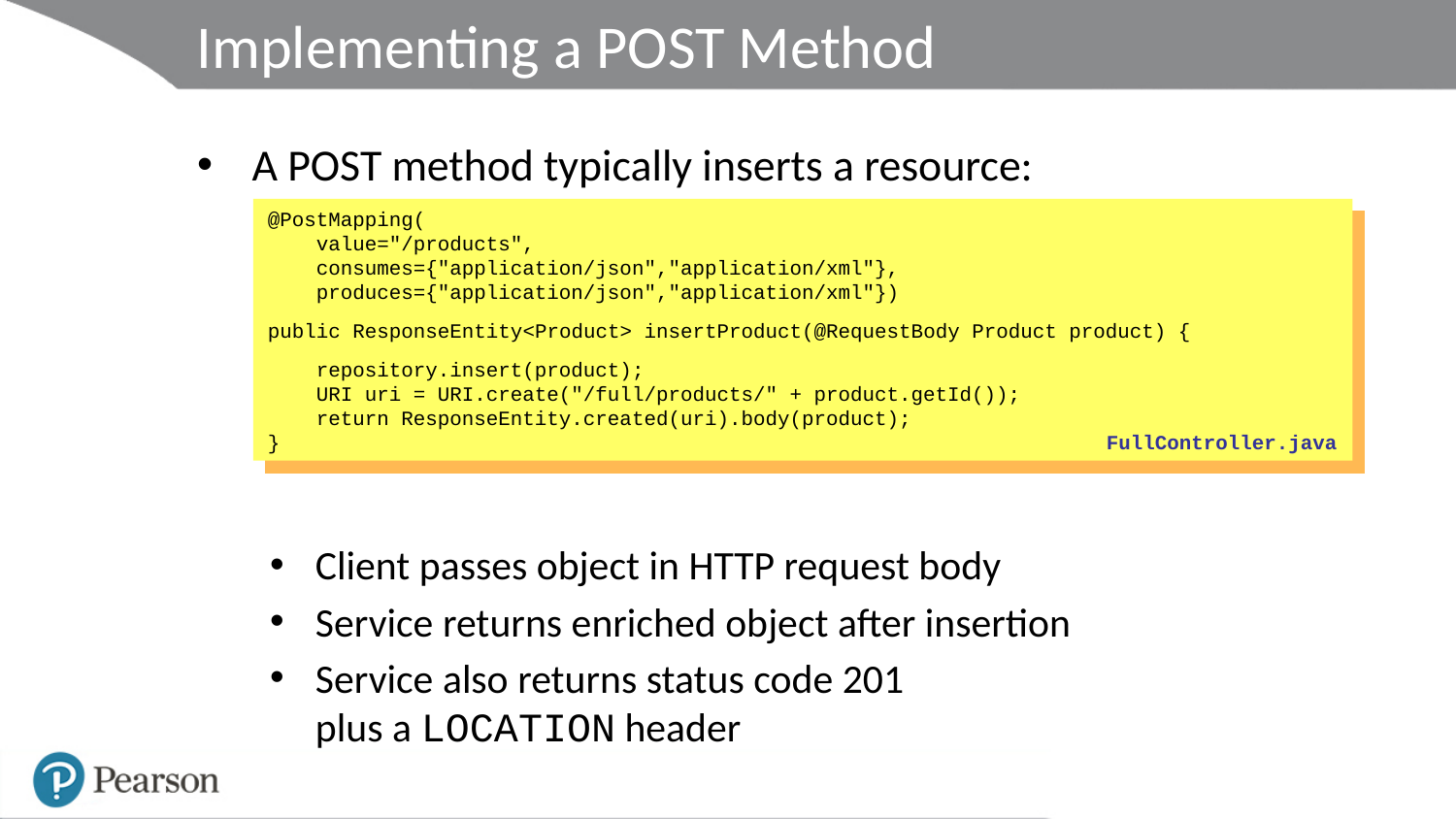

# Implementing a POST Method
A POST method typically inserts a resource:

Client passes object in HTTP request body
Service returns enriched object after insertion
Service also returns status code 201
plus a LOCATION header

@PostMapping(
    value="/products",
    consumes={"application/json","application/xml"},
    produces={"application/json","application/xml"})

public ResponseEntity<Product> insertProduct(@RequestBody Product product) {

    repository.insert(product);
    URI uri = URI.create("/full/products/" + product.getId());
    return ResponseEntity.created(uri).body(product);
}
FullController.java